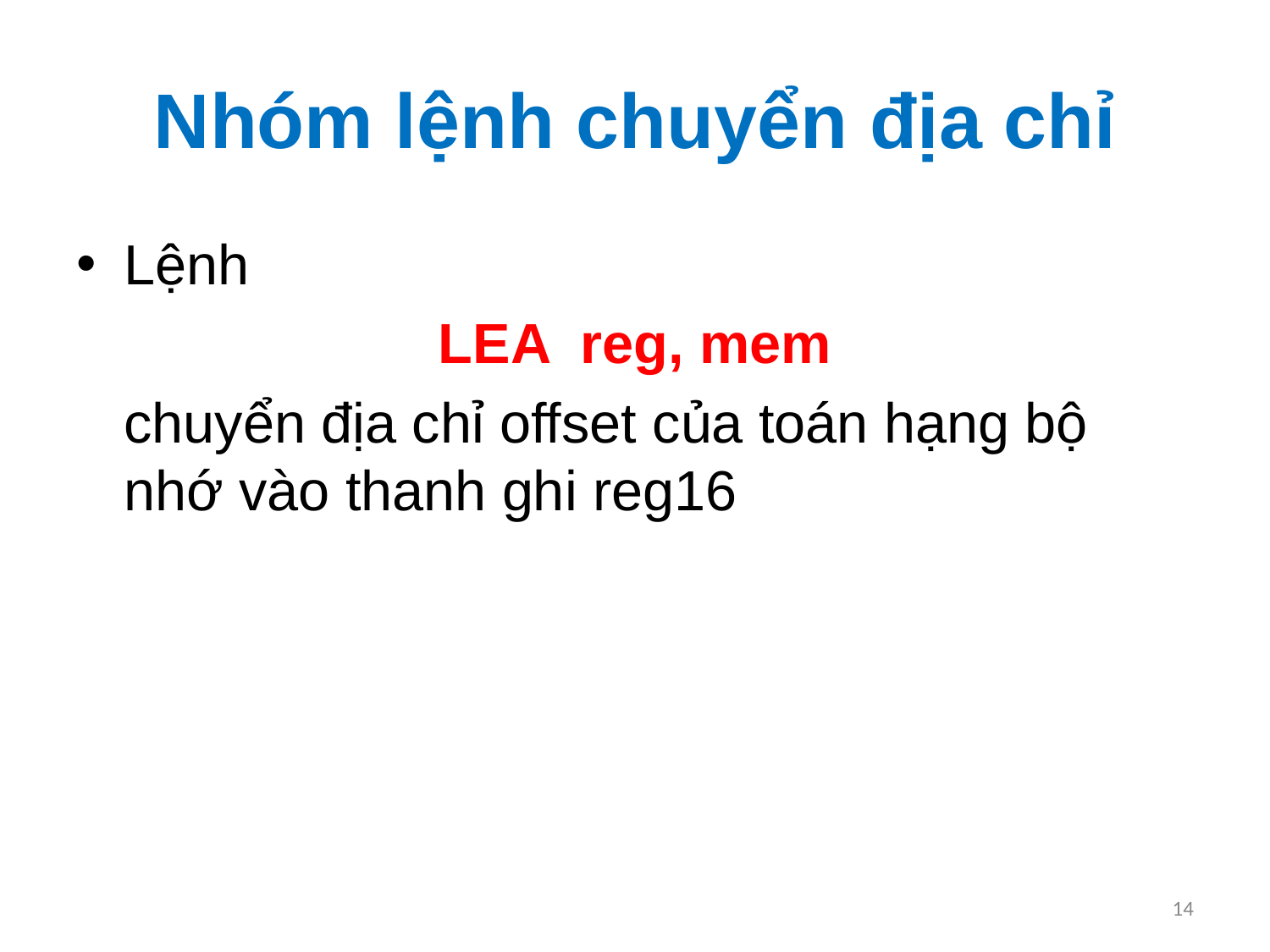

# Nhóm lệnh chuyển địa chỉ
Lệnh
LEA  reg, mem
 	chuyển địa chỉ offset của toán hạng bộ nhớ vào thanh ghi reg16

14